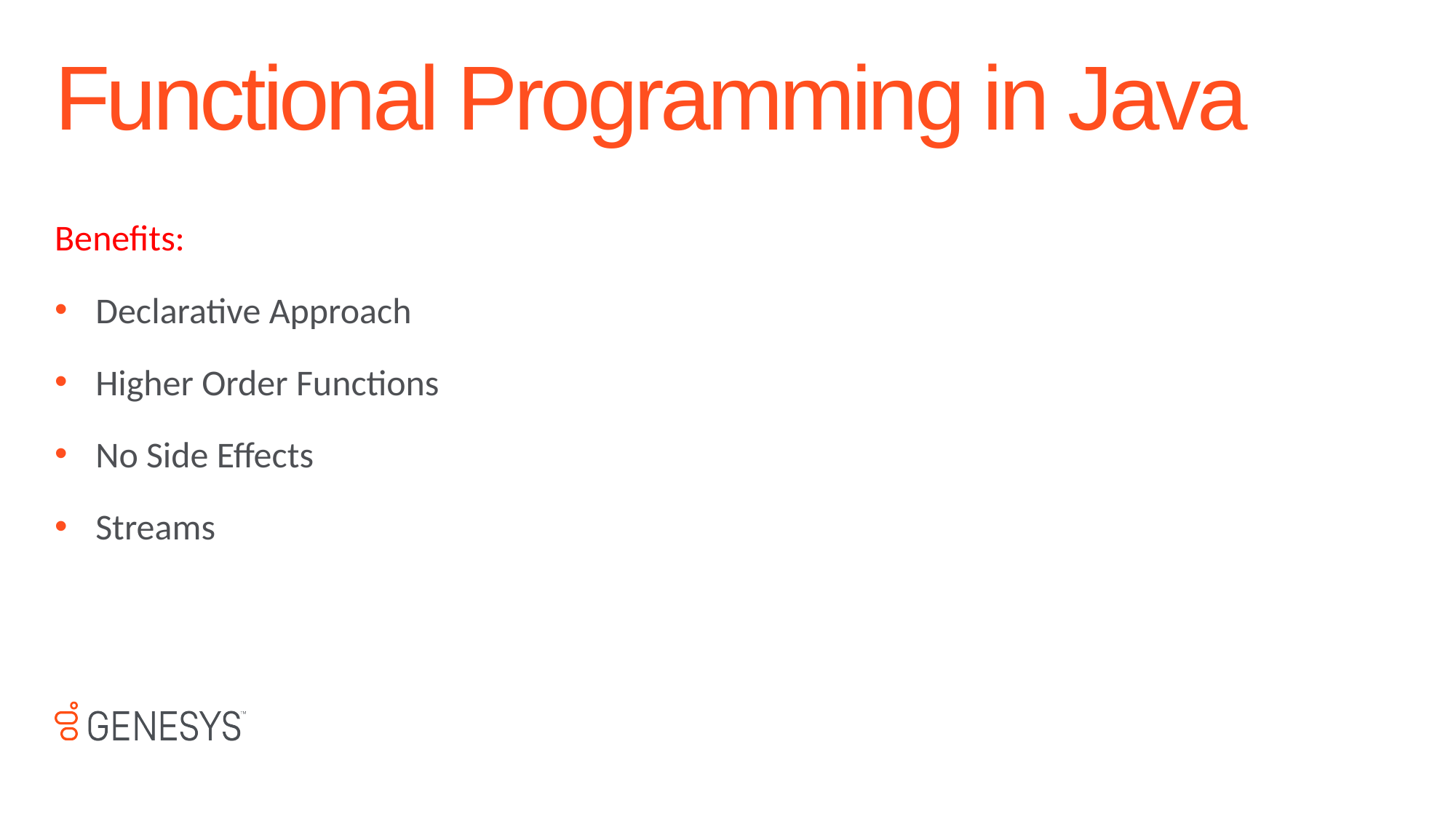

# Functional Programming in Java
Benefits:
Declarative Approach
Higher Order Functions
No Side Effects
Streams